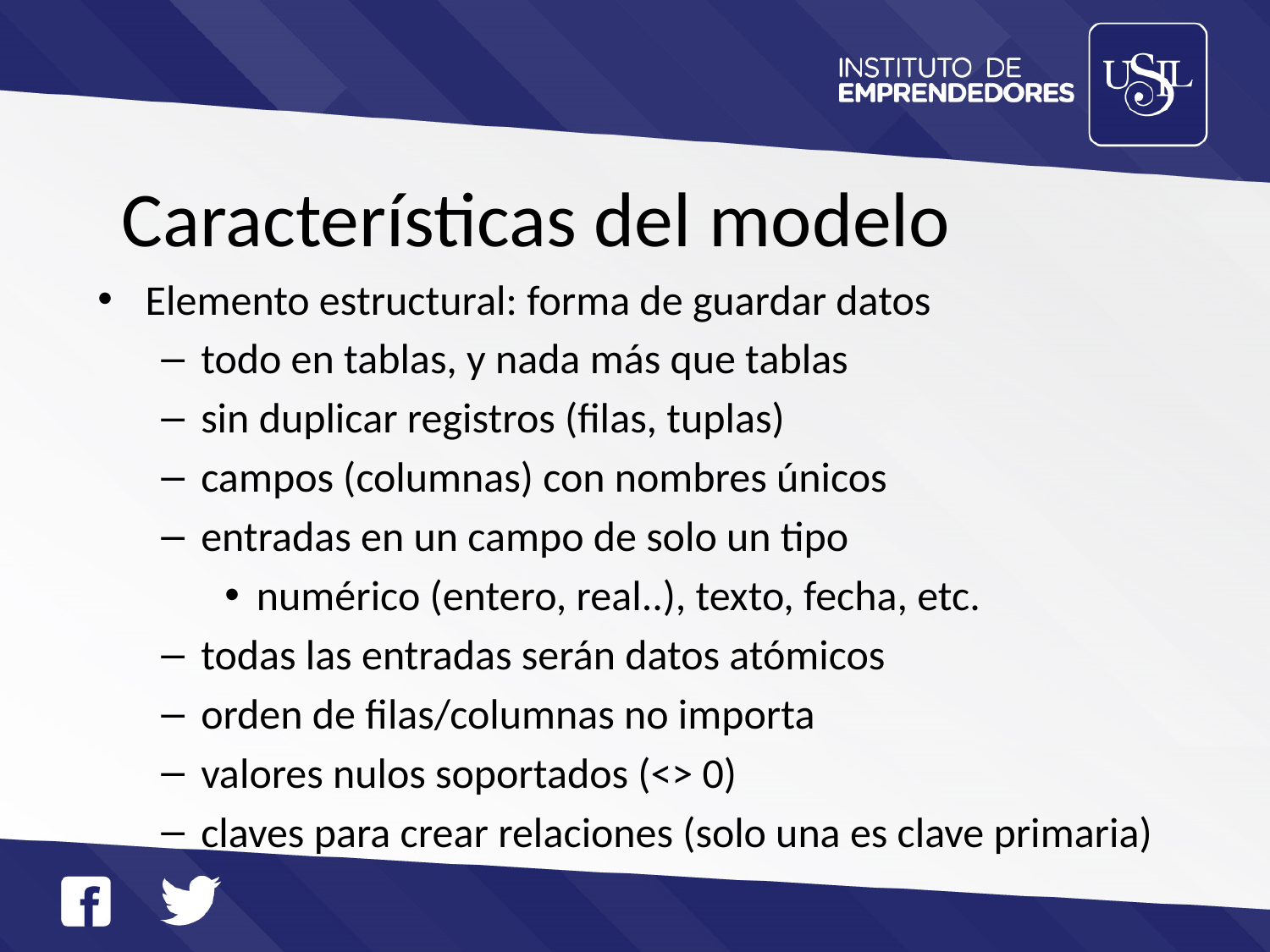

# Características del modelo
Elemento estructural: forma de guardar datos
todo en tablas, y nada más que tablas
sin duplicar registros (filas, tuplas)
campos (columnas) con nombres únicos
entradas en un campo de solo un tipo
numérico (entero, real..), texto, fecha, etc.
todas las entradas serán datos atómicos
orden de filas/columnas no importa
valores nulos soportados (<> 0)
claves para crear relaciones (solo una es clave primaria)